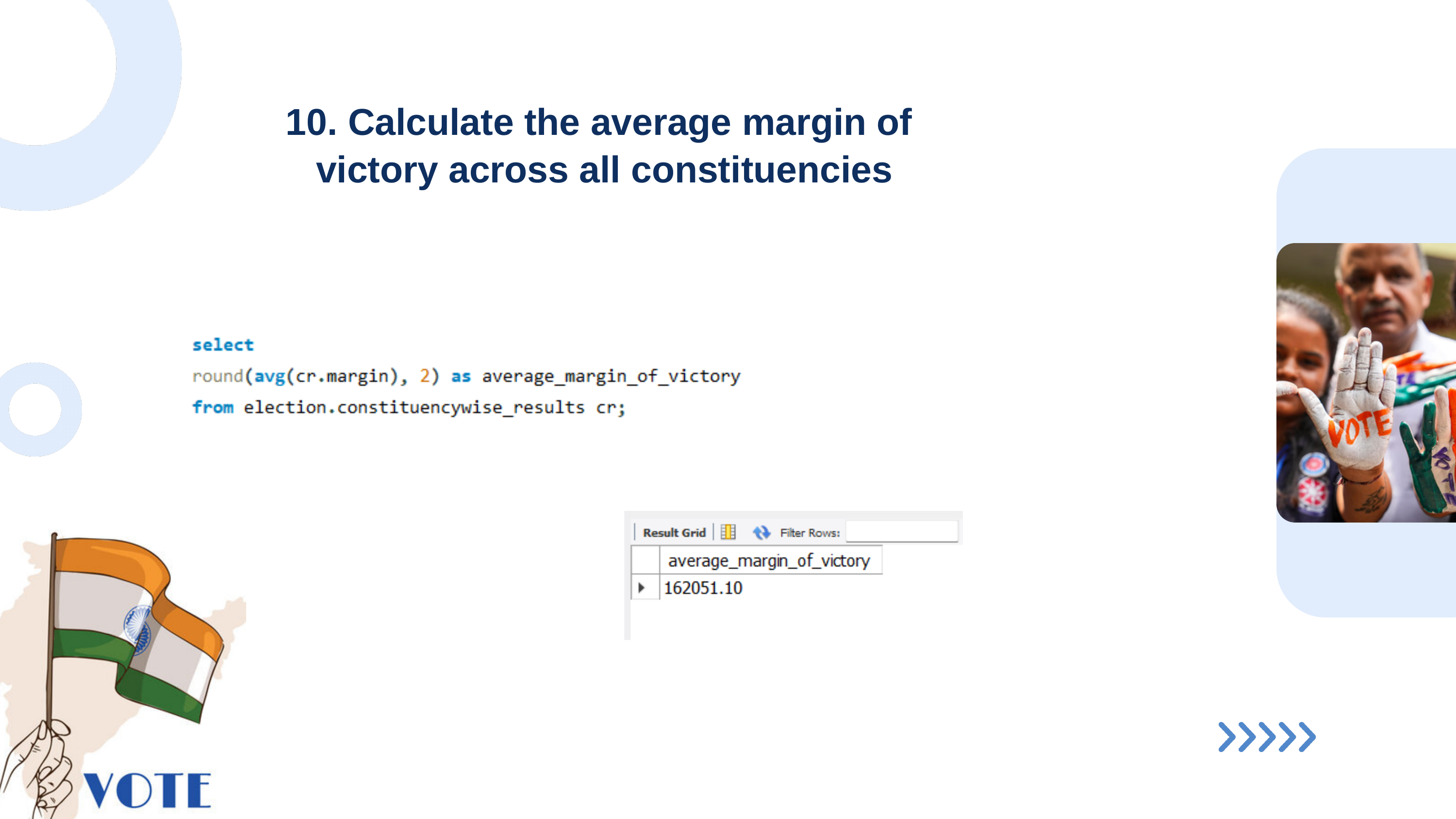

10. Calculate the average margin of
victory across all constituencies